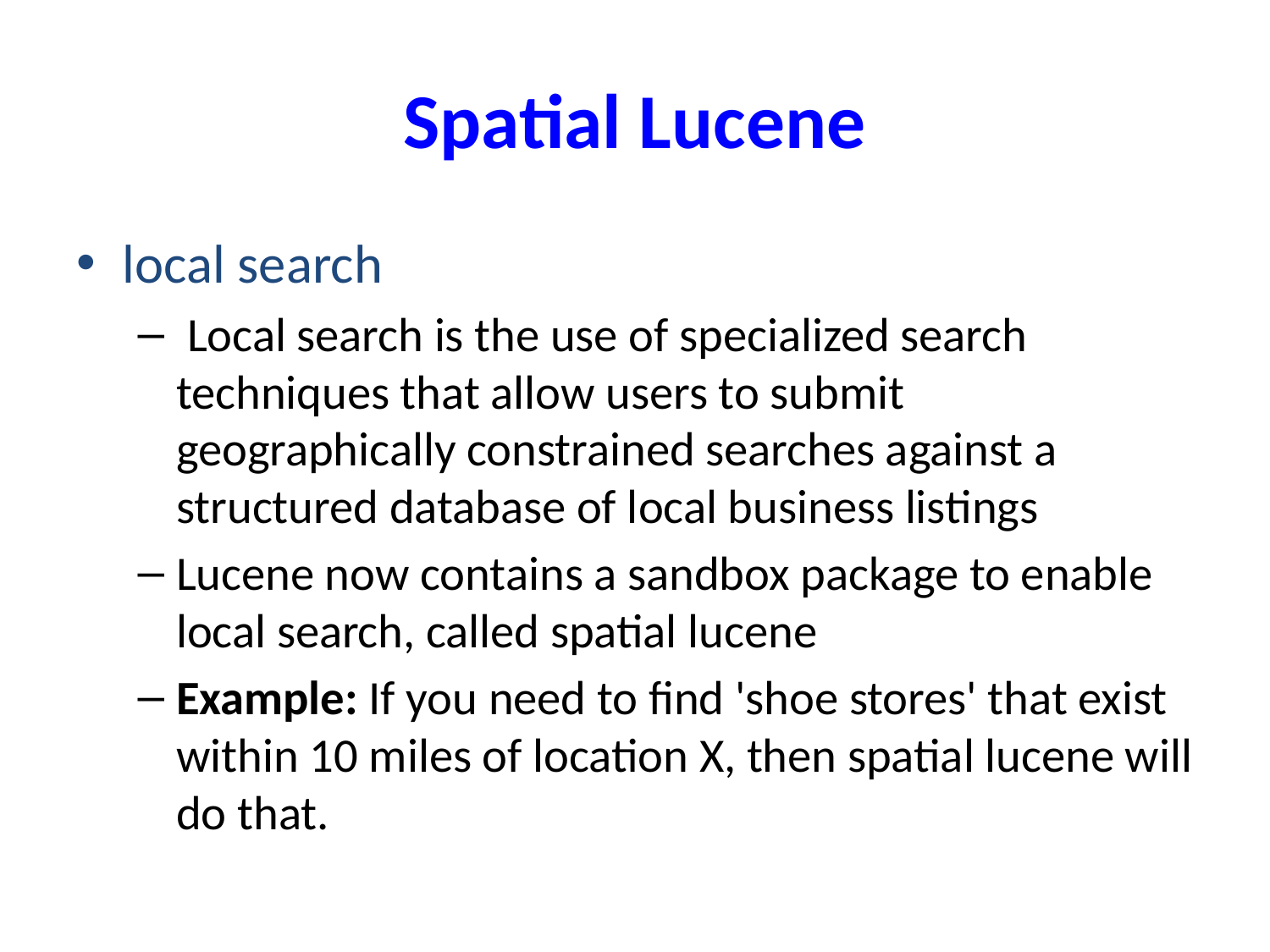

# Spatial Lucene
local search
 Local search is the use of specialized search techniques that allow users to submit geographically constrained searches against a structured database of local business listings
Lucene now contains a sandbox package to enable local search, called spatial lucene
Example: If you need to find 'shoe stores' that exist within 10 miles of location X, then spatial lucene will do that.